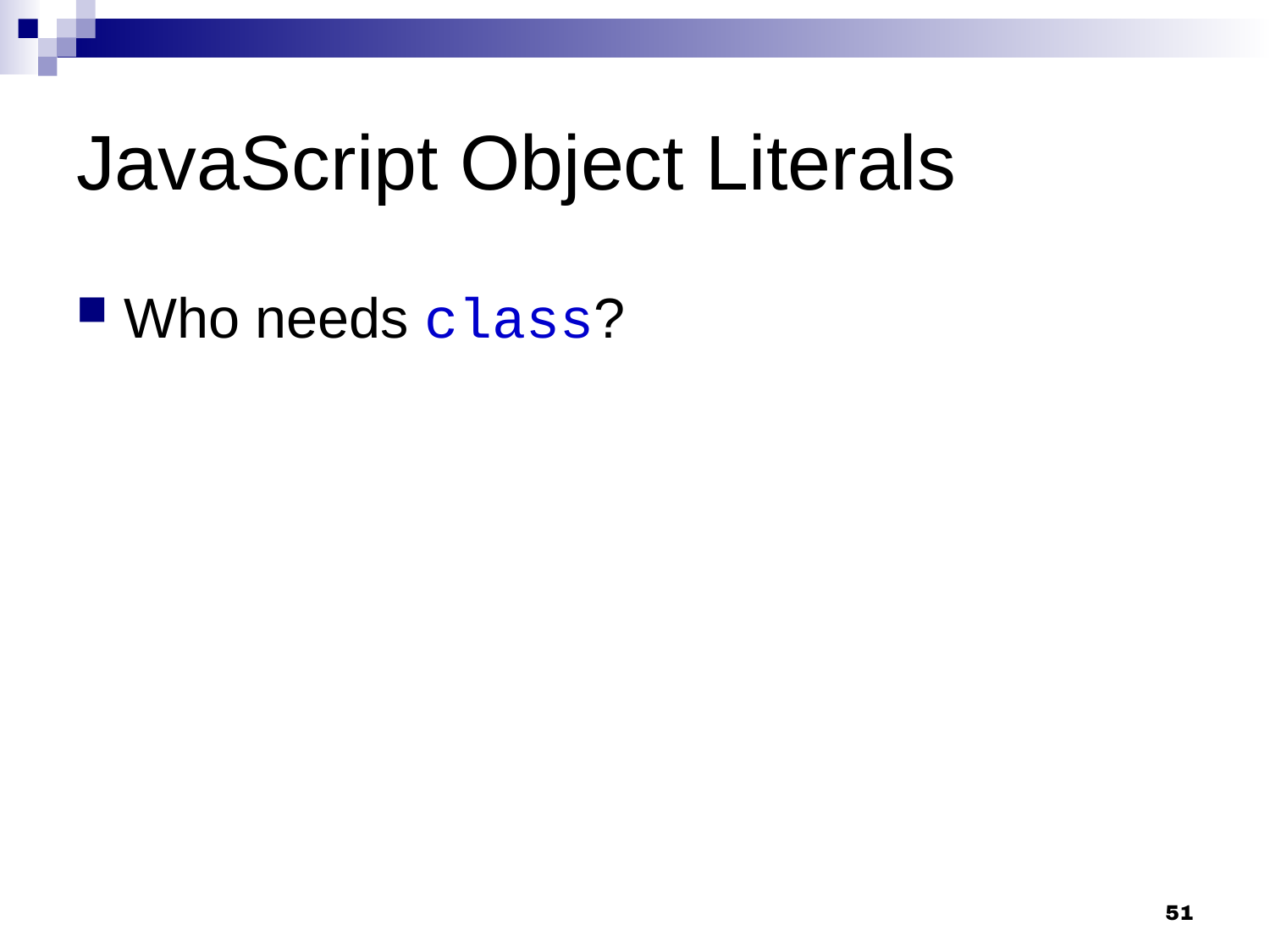

# JavaScript Object Literals
Who needs class?
51